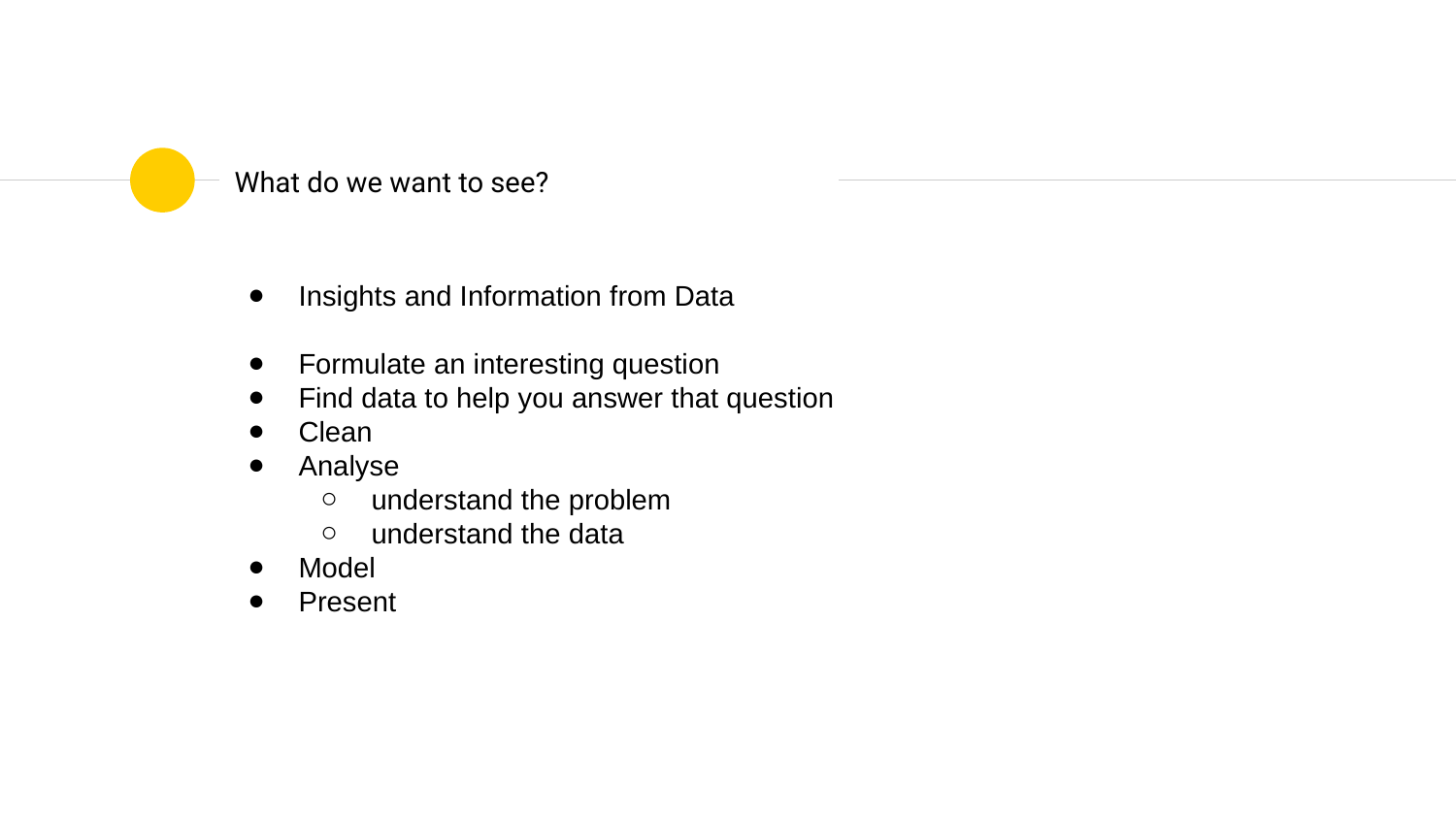

# What do we want to see?
Insights and Information from Data

Formulate an interesting question
Find data to help you answer that question
Clean
Analyse
understand the problem
understand the data
Model
Present